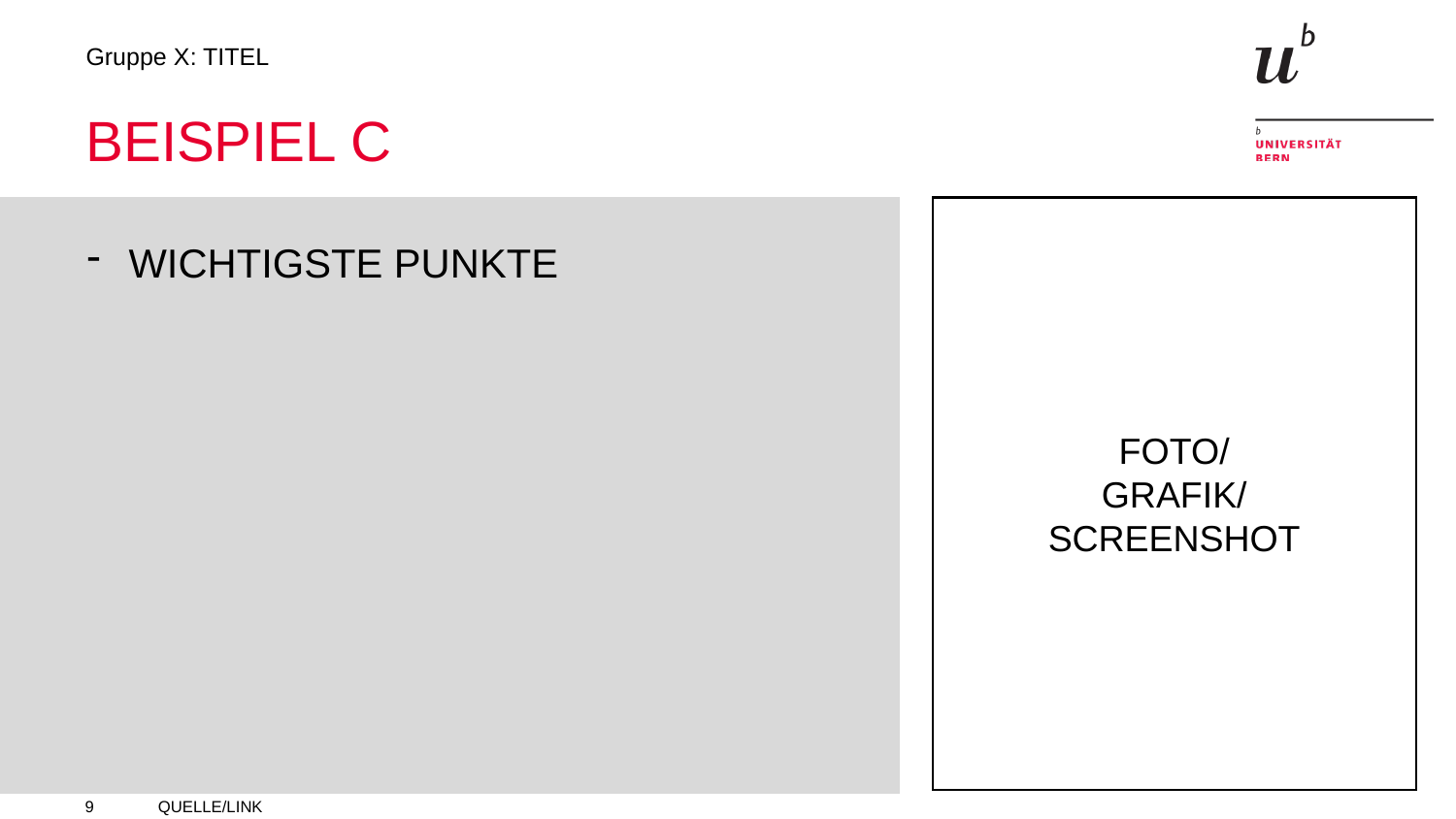

# BEISPIEL C
FOTO/
GRAFIK/
SCREENSHOT
WICHTIGSTE PUNKTE
QUELLE/LINK